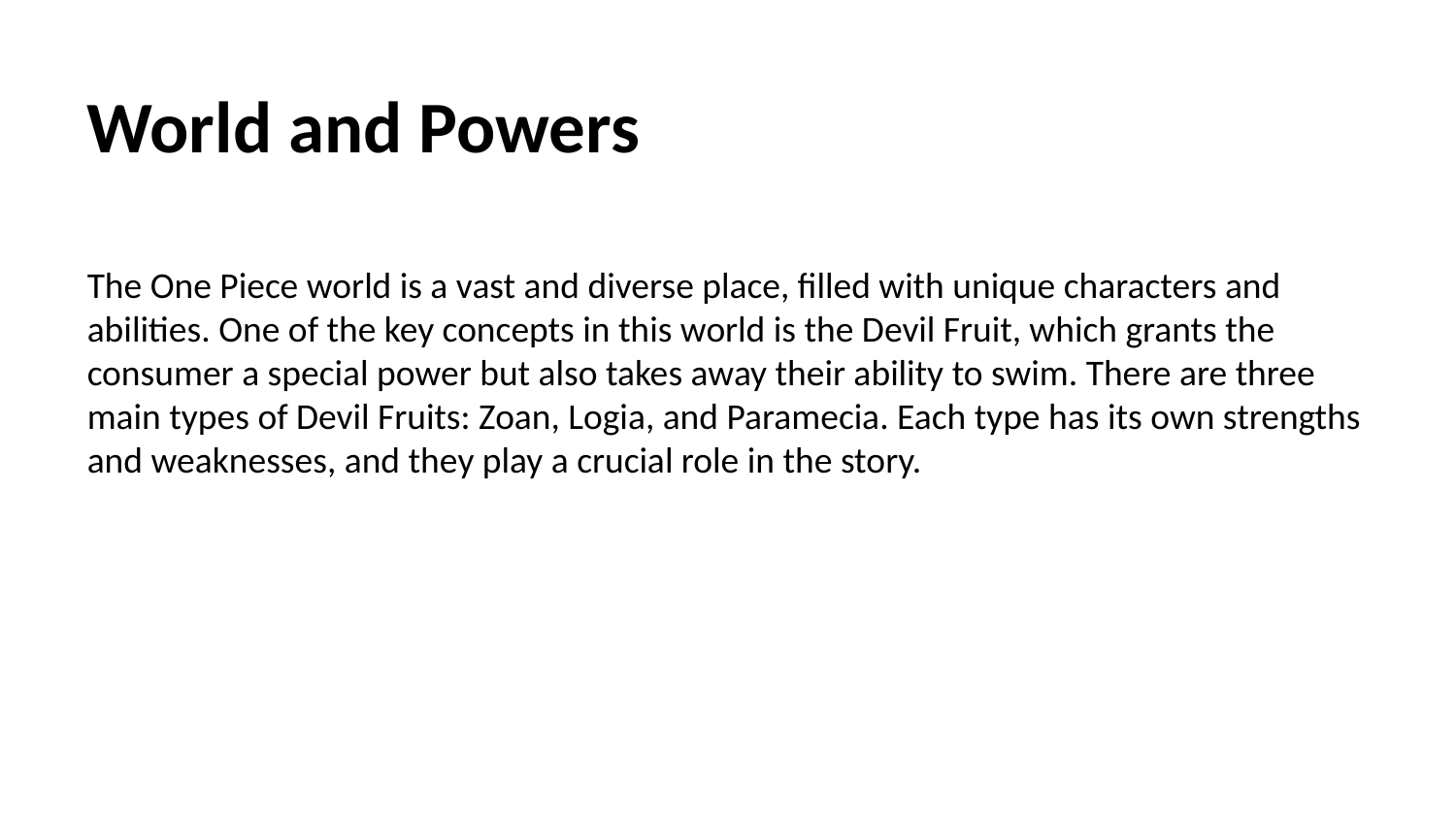

World and Powers
The One Piece world is a vast and diverse place, filled with unique characters and abilities. One of the key concepts in this world is the Devil Fruit, which grants the consumer a special power but also takes away their ability to swim. There are three main types of Devil Fruits: Zoan, Logia, and Paramecia. Each type has its own strengths and weaknesses, and they play a crucial role in the story.
Another important concept in the One Piece world is Haki, a mysterious energy that allows users to sense and manipulate the emotions and auras of others. There are three types of Haki: Kenbunshoku, Busoshoku, and Haoshoku. Haki is used for a variety of purposes, including combat, intimidation, and even healing. It is a powerful tool that can be used to gain the upper hand in battles and to protect oneself and others from harm.